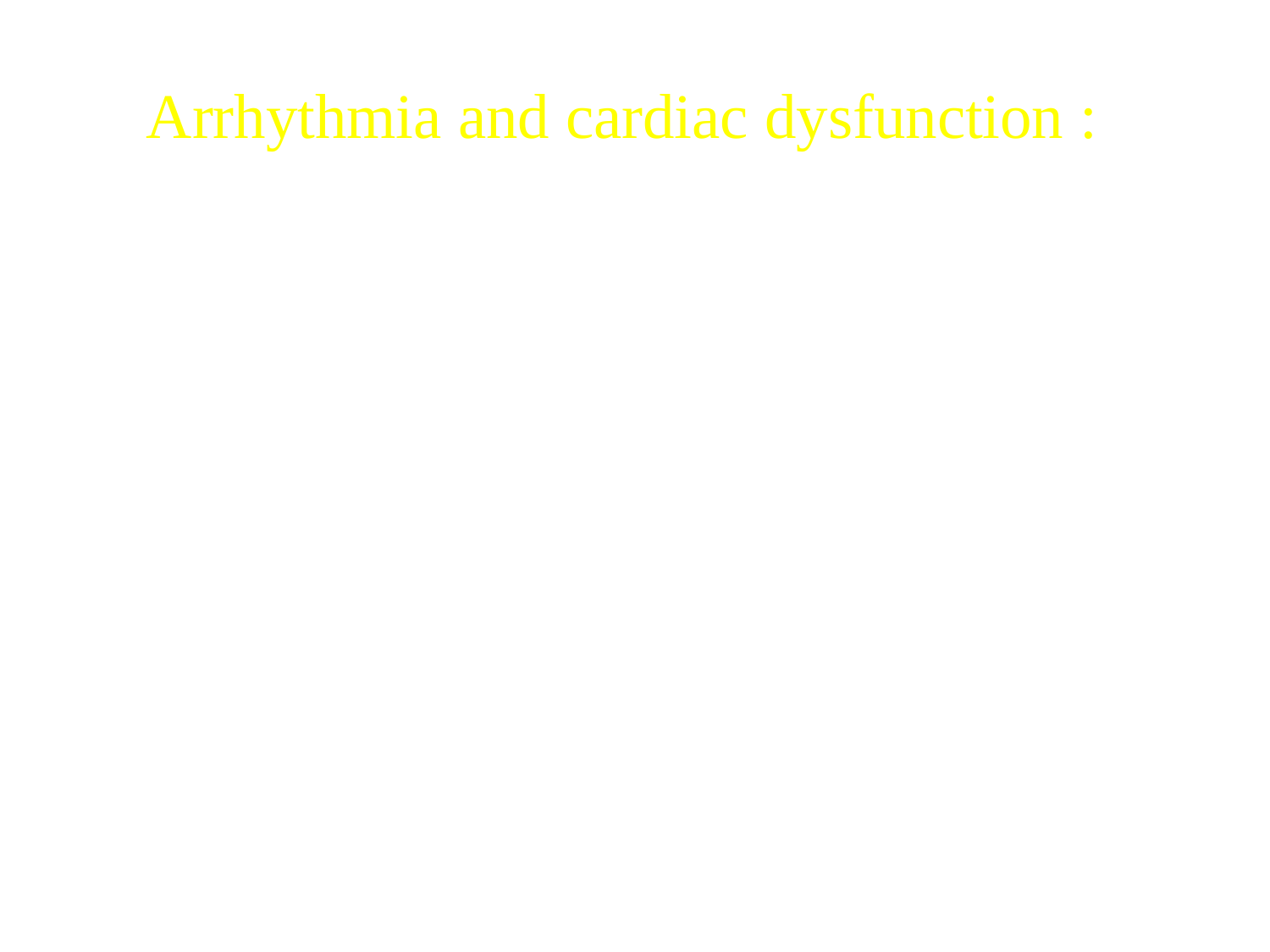

# Arrhythmia and cardiac dysfunction :
Potential cardiac complications include  acute decompensated heart failure and  myocardial injury .ECG abnormalities  include sinus tachycardia , conduction  abnormalities, prolonged QT interval,  transient Brugada pattern, and nonspecific  ST-T changes. Rapid cooling is essential;  cardiac dysfunction and tachyarrhythmias  generally resolve with cooling.